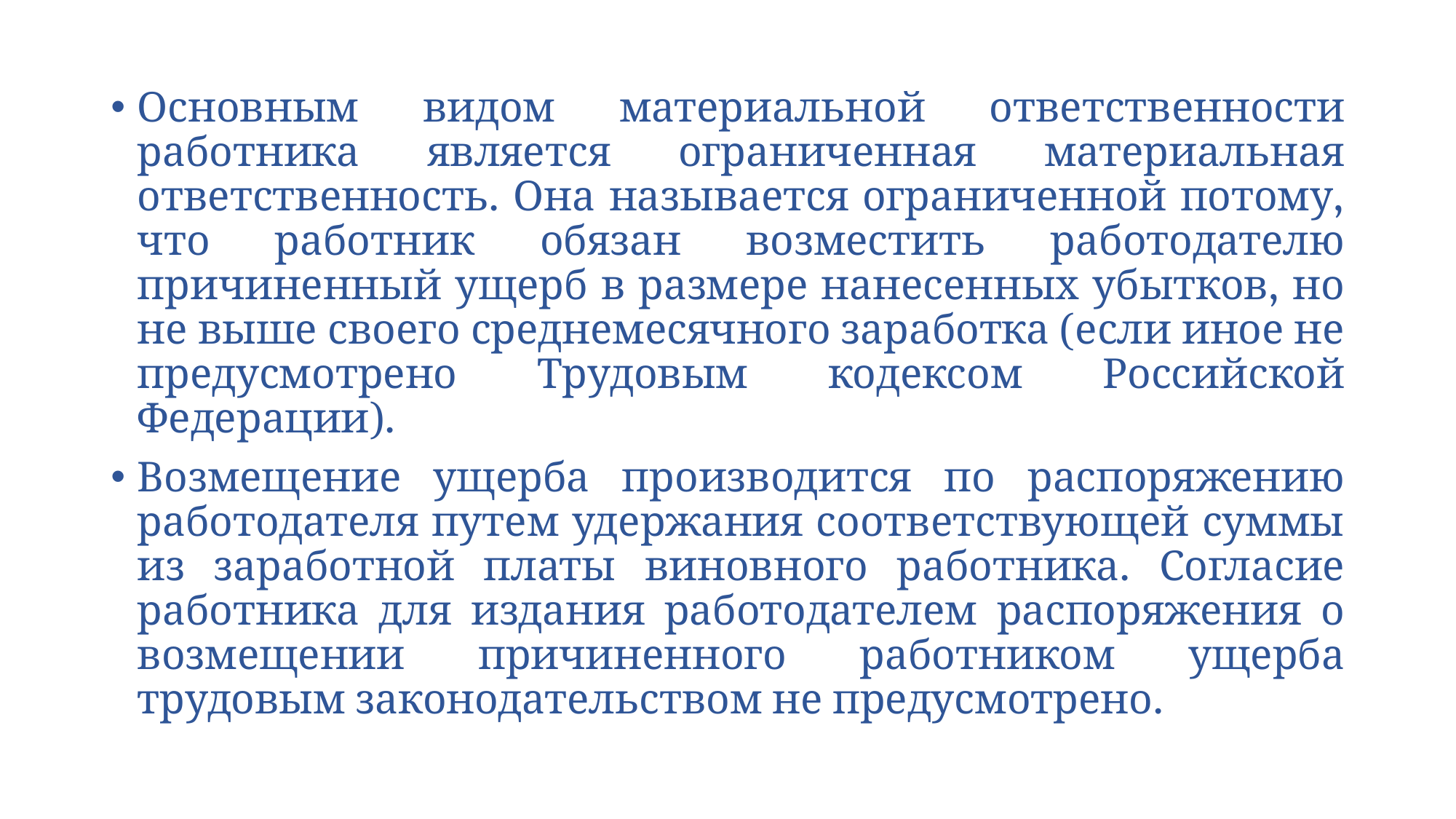

Основным видом материальной ответственности работника является ограниченная материальная ответственность. Она называется ограниченной потому, что работник обязан возместить работодателю причиненный ущерб в размере нанесенных убытков, но не выше своего среднемесячного заработка (если иное не предусмотрено Трудовым кодексом Российской Федерации).
Возмещение ущерба производится по распоряжению работодателя путем удержания соответствующей суммы из заработной платы виновного работника. Согласие работника для издания работодателем распоряжения о возмещении причиненного работником ущерба трудовым законодательством не предусмотрено.